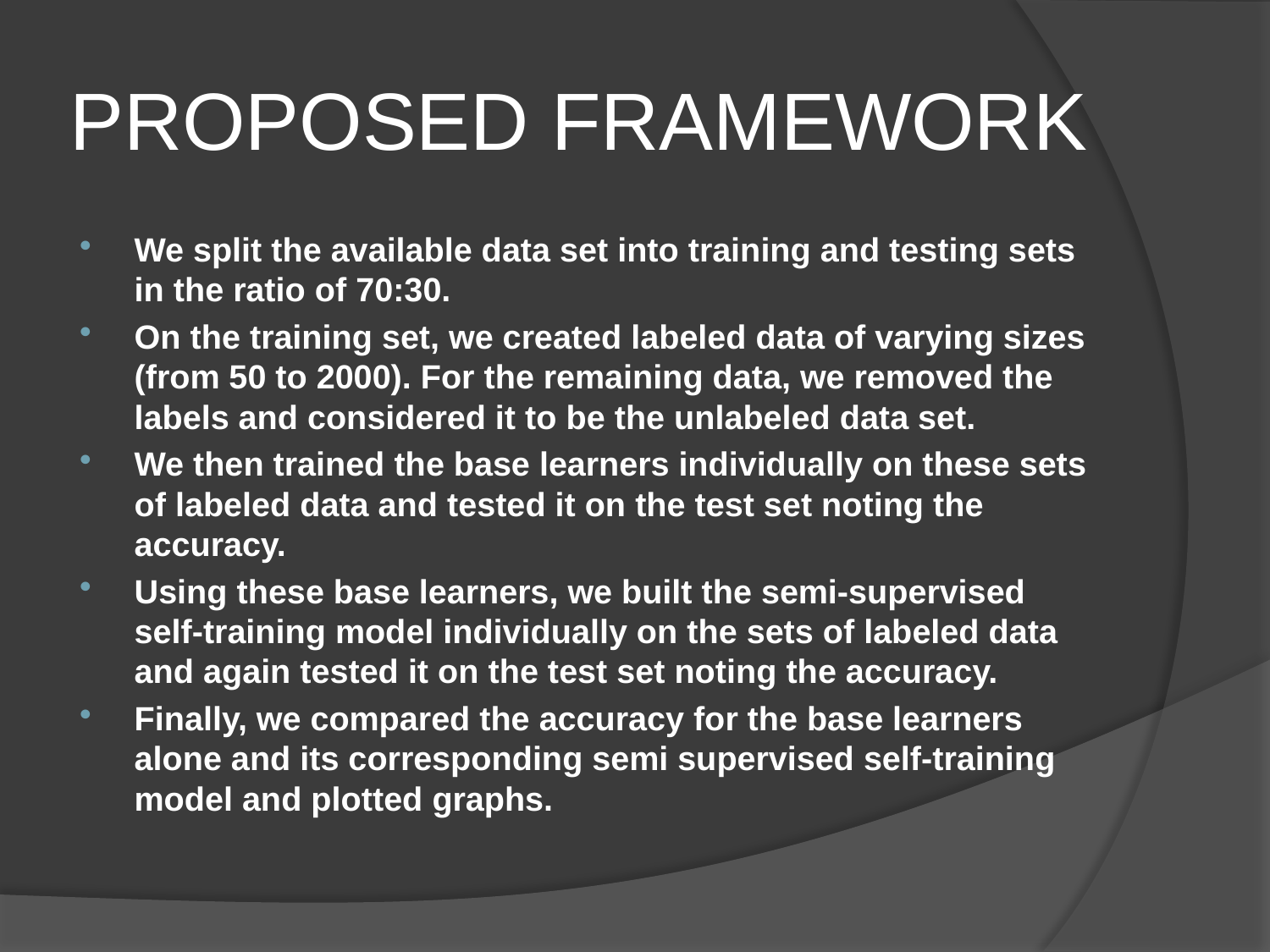

# PROPOSED FRAMEWORK
We split the available data set into training and testing sets in the ratio of 70:30.
On the training set, we created labeled data of varying sizes (from 50 to 2000). For the remaining data, we removed the labels and considered it to be the unlabeled data set.
We then trained the base learners individually on these sets of labeled data and tested it on the test set noting the accuracy.
Using these base learners, we built the semi-supervised self-training model individually on the sets of labeled data and again tested it on the test set noting the accuracy.
Finally, we compared the accuracy for the base learners alone and its corresponding semi supervised self-training model and plotted graphs.